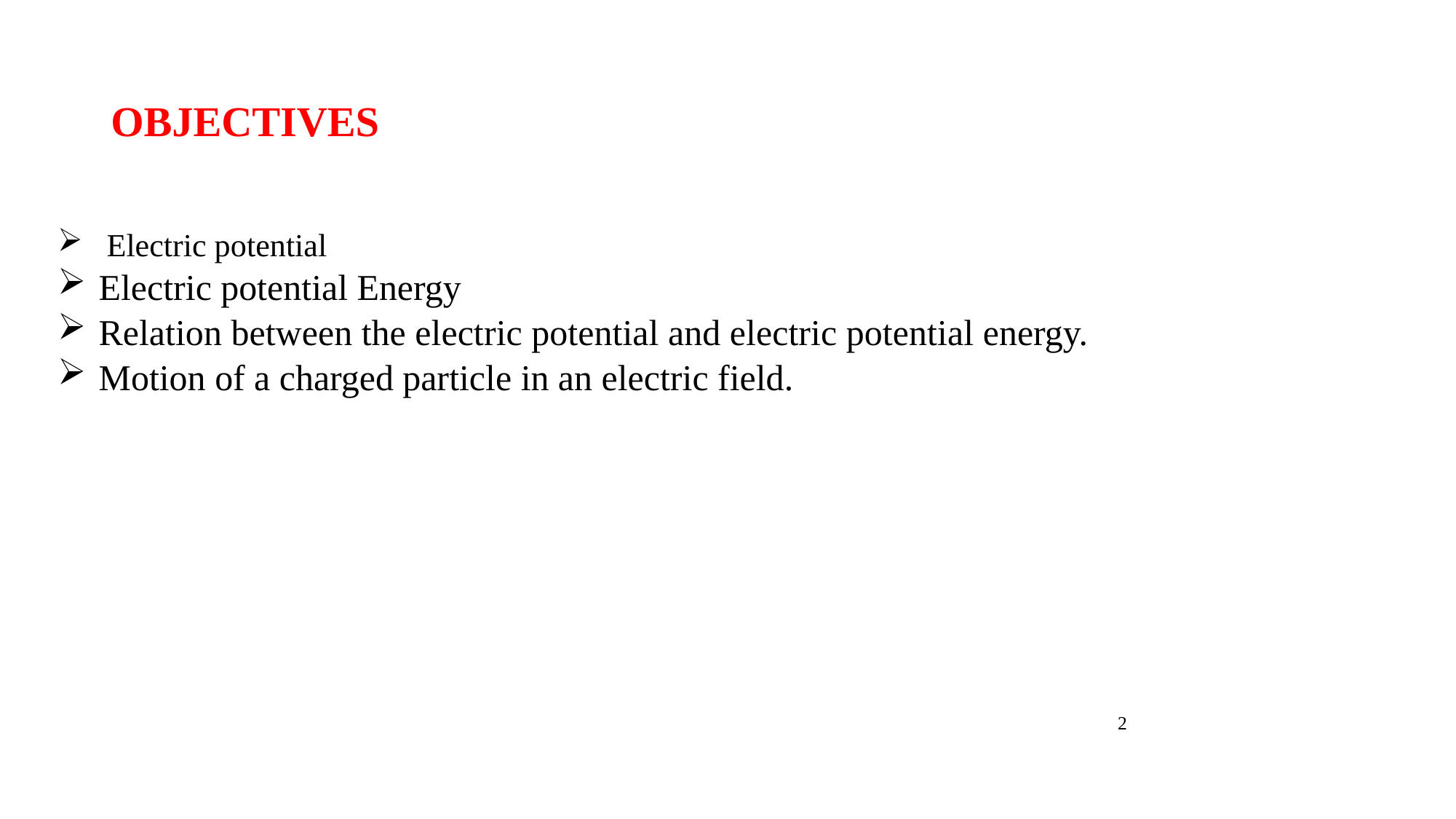

# OBJECTIVES
 Electric potential
Electric potential Energy
Relation between the electric potential and electric potential energy.
Motion of a charged particle in an electric field.

2